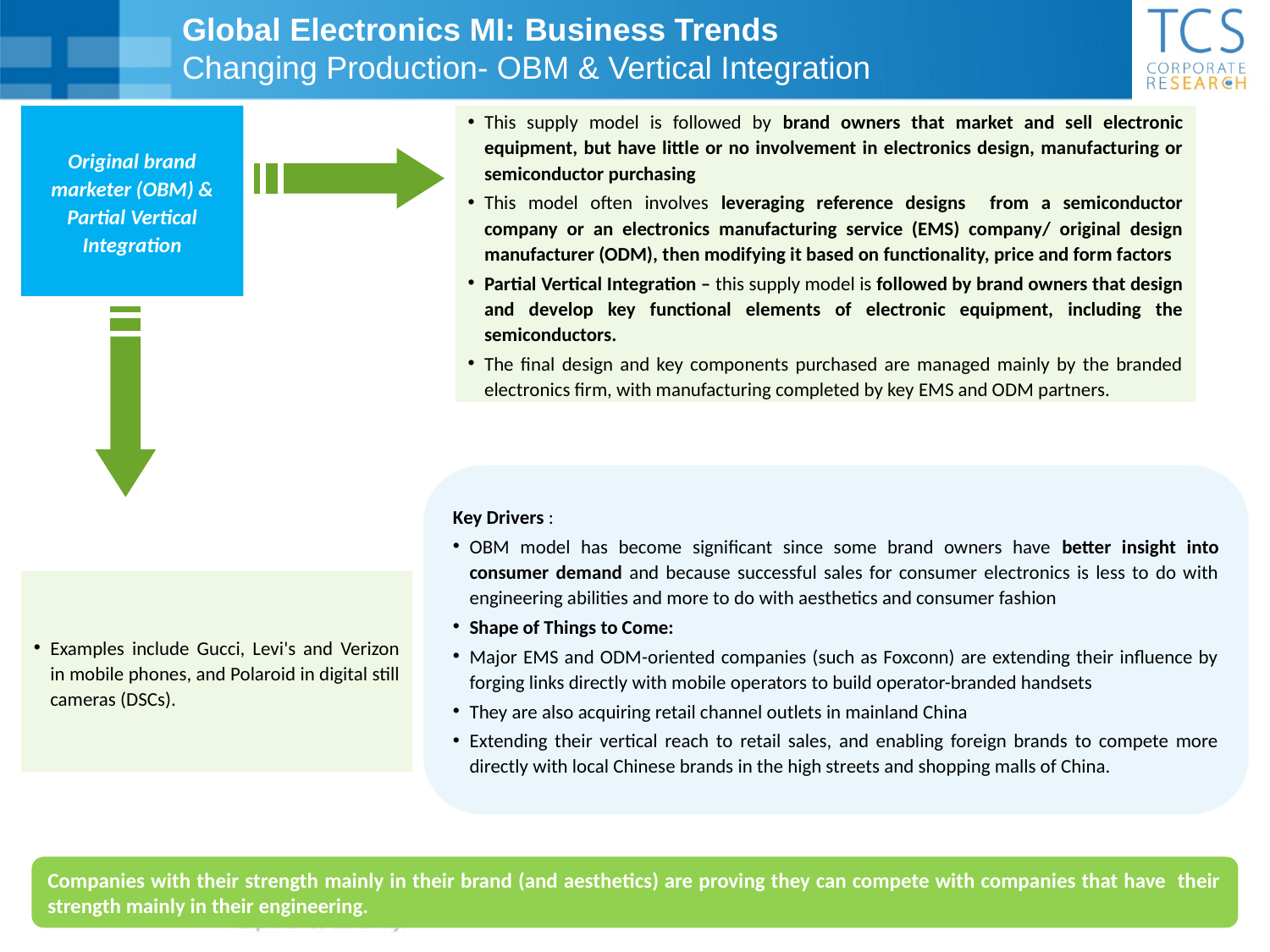

# Global Electronics MI: Business Trends Changing Production- OBM & Vertical Integration
Original brand marketer (OBM) & Partial Vertical Integration
This supply model is followed by brand owners that market and sell electronic equipment, but have little or no involvement in electronics design, manufacturing or semiconductor purchasing
This model often involves leveraging reference designs  from a semiconductor company or an electronics manufacturing service (EMS) company/ original design manufacturer (ODM), then modifying it based on functionality, price and form factors
Partial Vertical Integration – this supply model is followed by brand owners that design and develop key functional elements of electronic equipment, including the semiconductors.
The final design and key components purchased are managed mainly by the branded electronics firm, with manufacturing completed by key EMS and ODM partners.

Key Drivers :
OBM model has become significant since some brand owners have better insight into consumer demand and because successful sales for consumer electronics is less to do with engineering abilities and more to do with aesthetics and consumer fashion
Shape of Things to Come:
Major EMS and ODM-oriented companies (such as Foxconn) are extending their influence by forging links directly with mobile operators to build operator-branded handsets
They are also acquiring retail channel outlets in mainland China
Extending their vertical reach to retail sales, and enabling foreign brands to compete more directly with local Chinese brands in the high streets and shopping malls of China.
Examples include Gucci, Levi's and Verizon in mobile phones, and Polaroid in digital still cameras (DSCs).
Companies with their strength mainly in their brand (and aesthetics) are proving they can compete with companies that have  their strength mainly in their engineering.
- 23 -